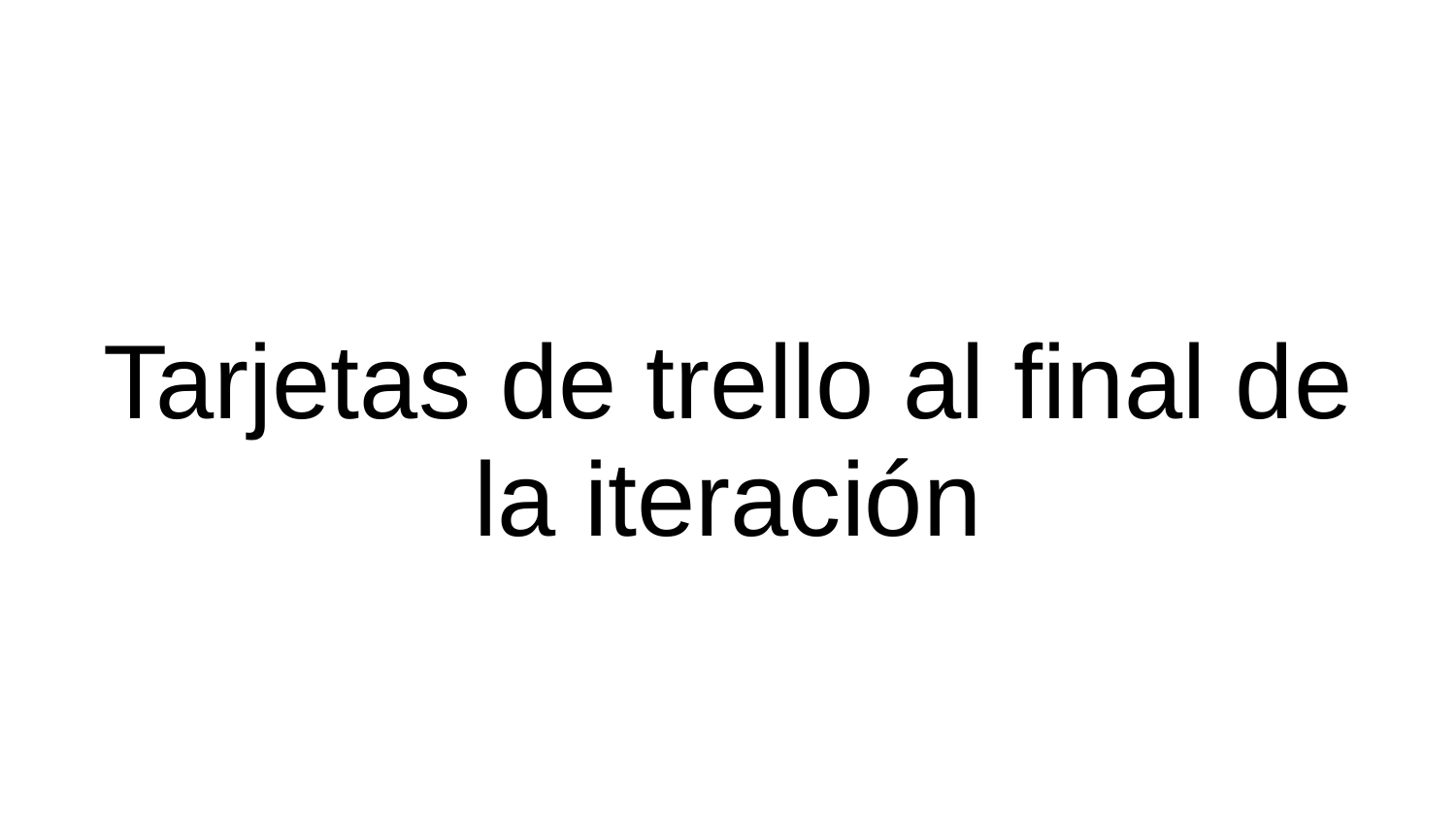

# Tarjetas de trello al final de la iteración